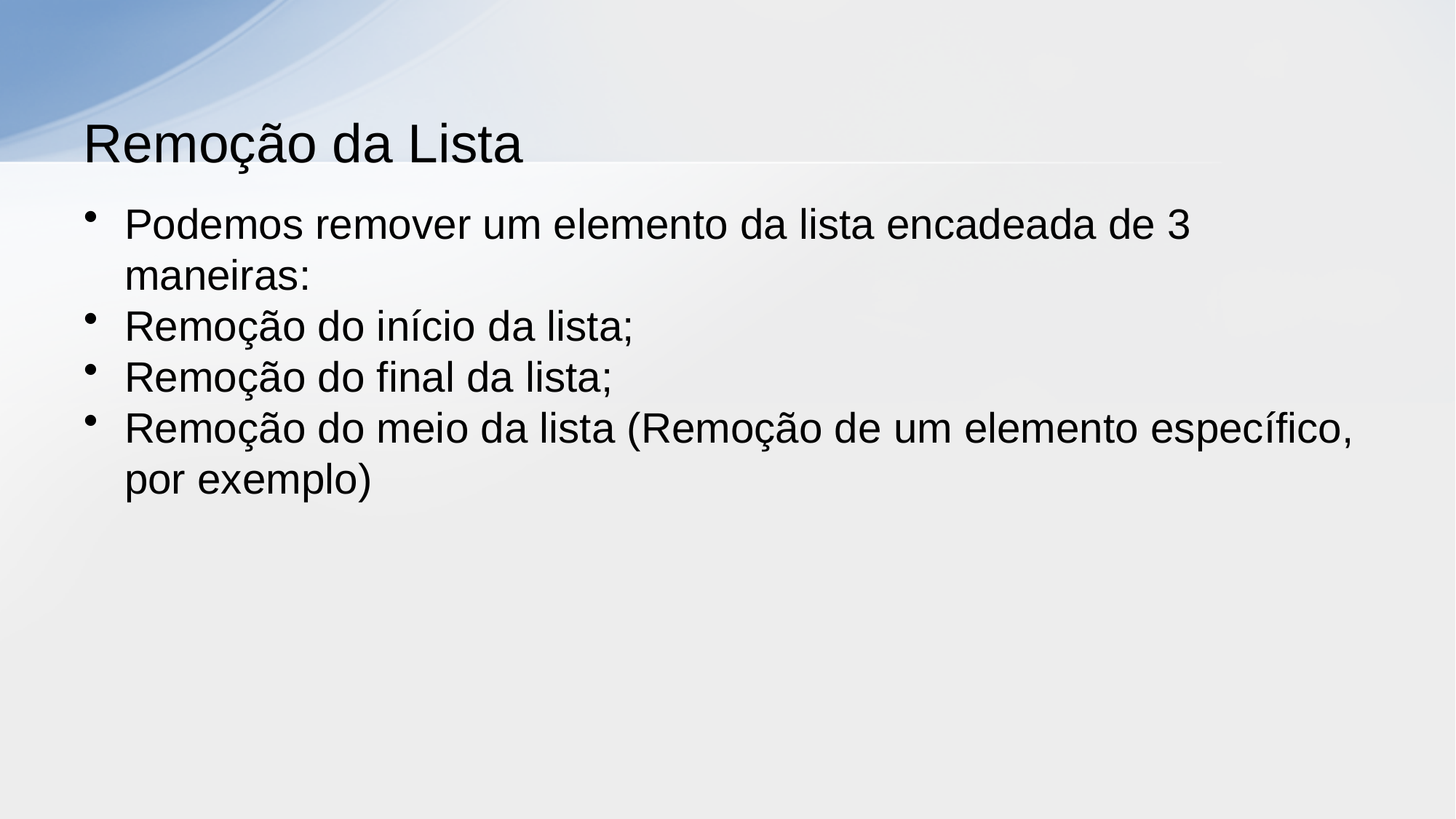

# Remoção da Lista
Podemos remover um elemento da lista encadeada de 3 maneiras:
Remoção do início da lista;
Remoção do final da lista;
Remoção do meio da lista (Remoção de um elemento específico, por exemplo)